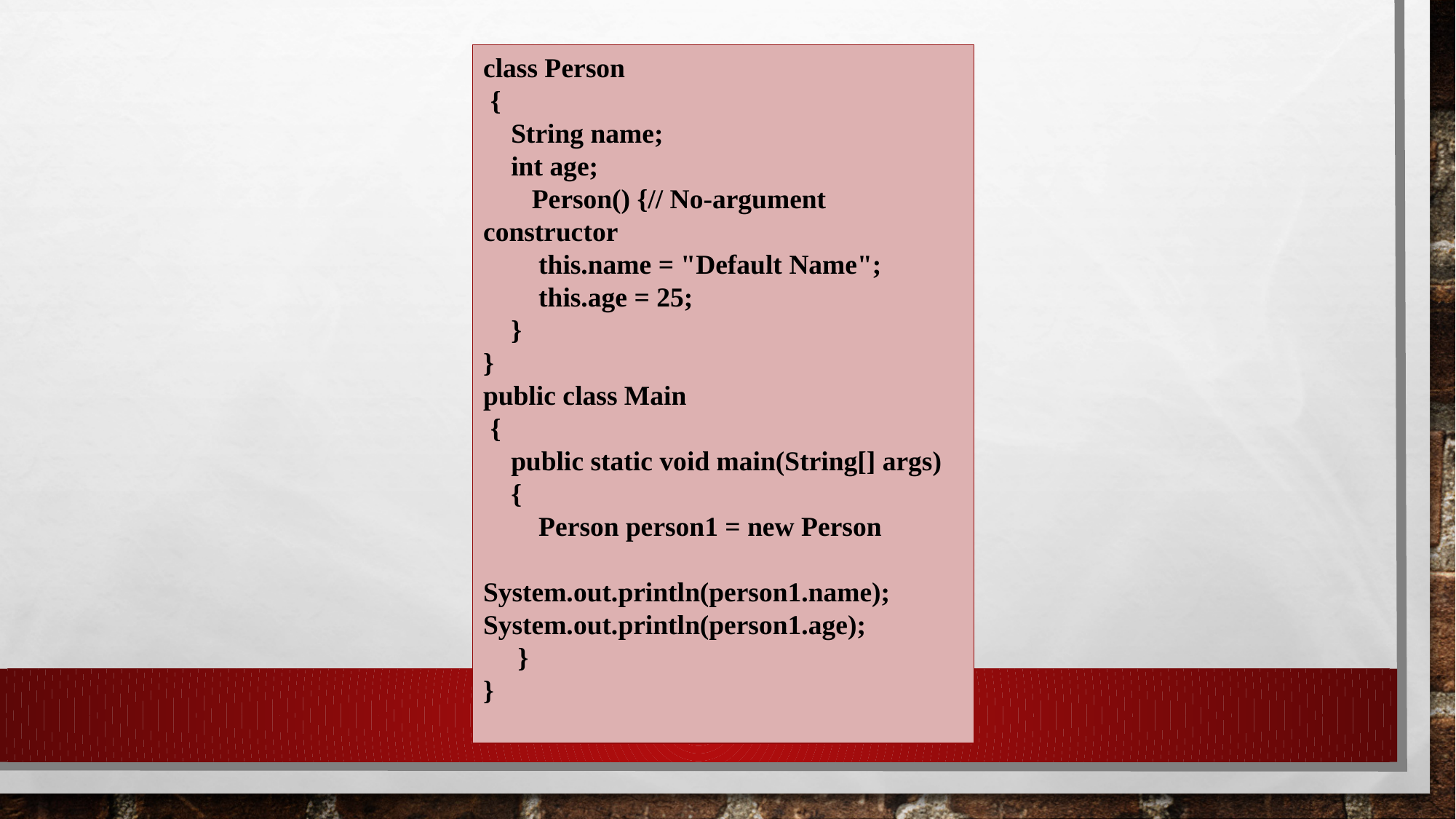

class Person
 {
    String name;
    int age;
       Person() {// No-argument 	constructor
        this.name = "Default Name";
        this.age = 25;
    }
}
public class Main
 {
    public static void main(String[] args)
    {
        Person person1 = new Person         	System.out.println(person1.name); 	System.out.println(person1.age);
     }
}